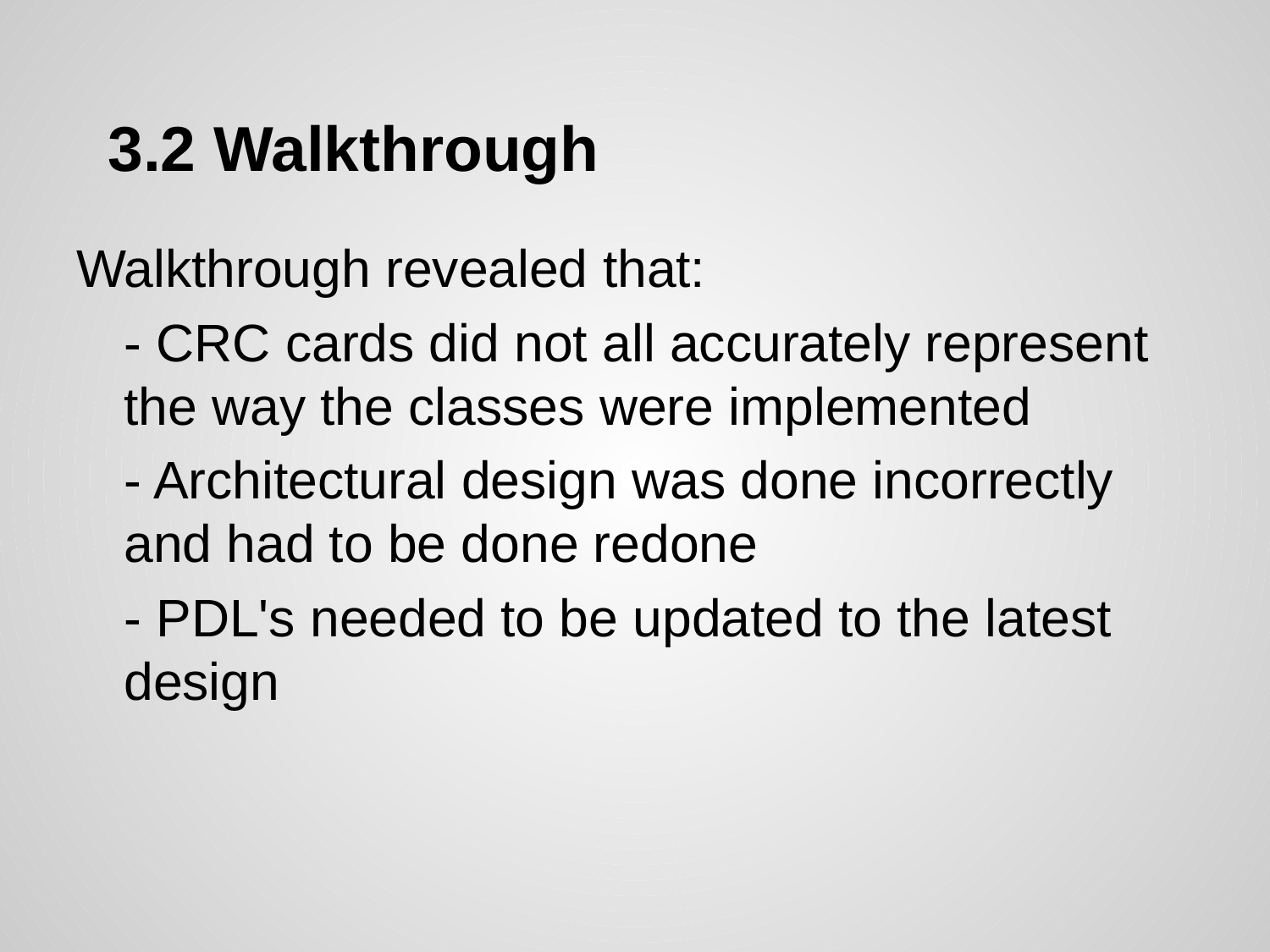

# 3.2 Walkthrough
Walkthrough revealed that:
	- CRC cards did not all accurately represent the way the classes were implemented
	- Architectural design was done incorrectly and had to be done redone
	- PDL's needed to be updated to the latest design